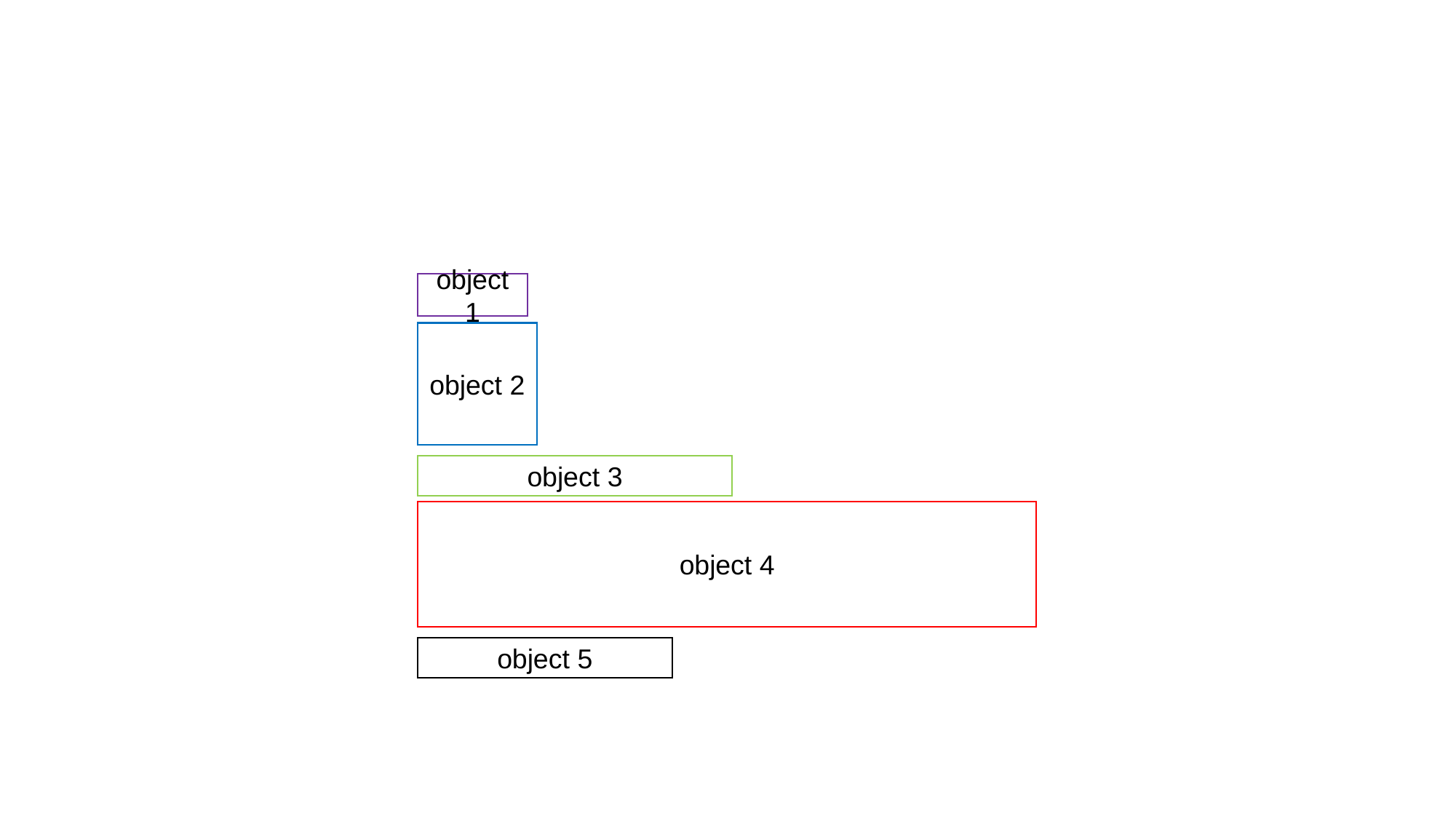

object 4
object 3
object 2
object 5
object 1